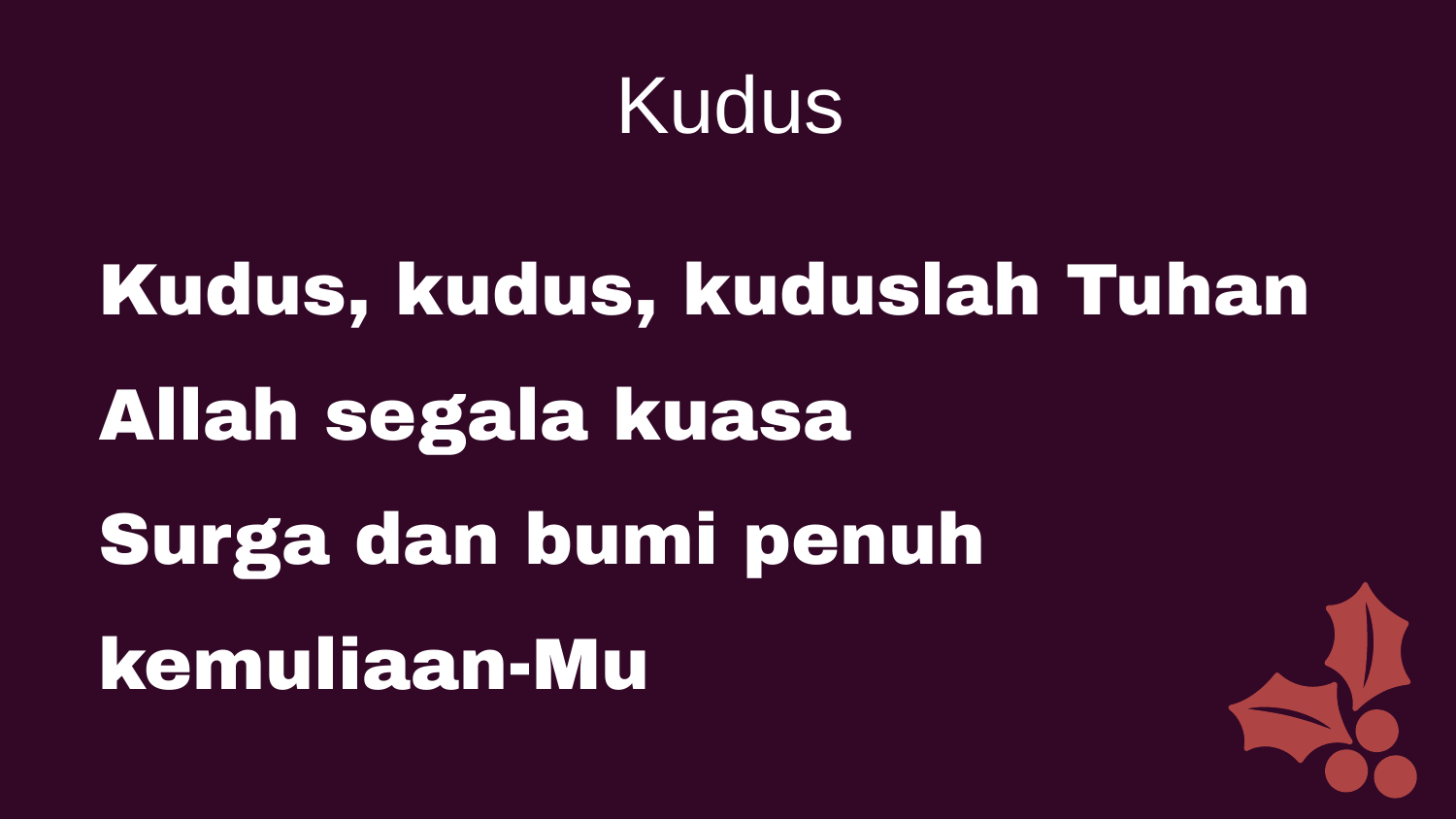

Kudus
Kudus, kudus, kuduslah Tuhan
Allah segala kuasa
Surga dan bumi penuh
kemuliaan-Mu